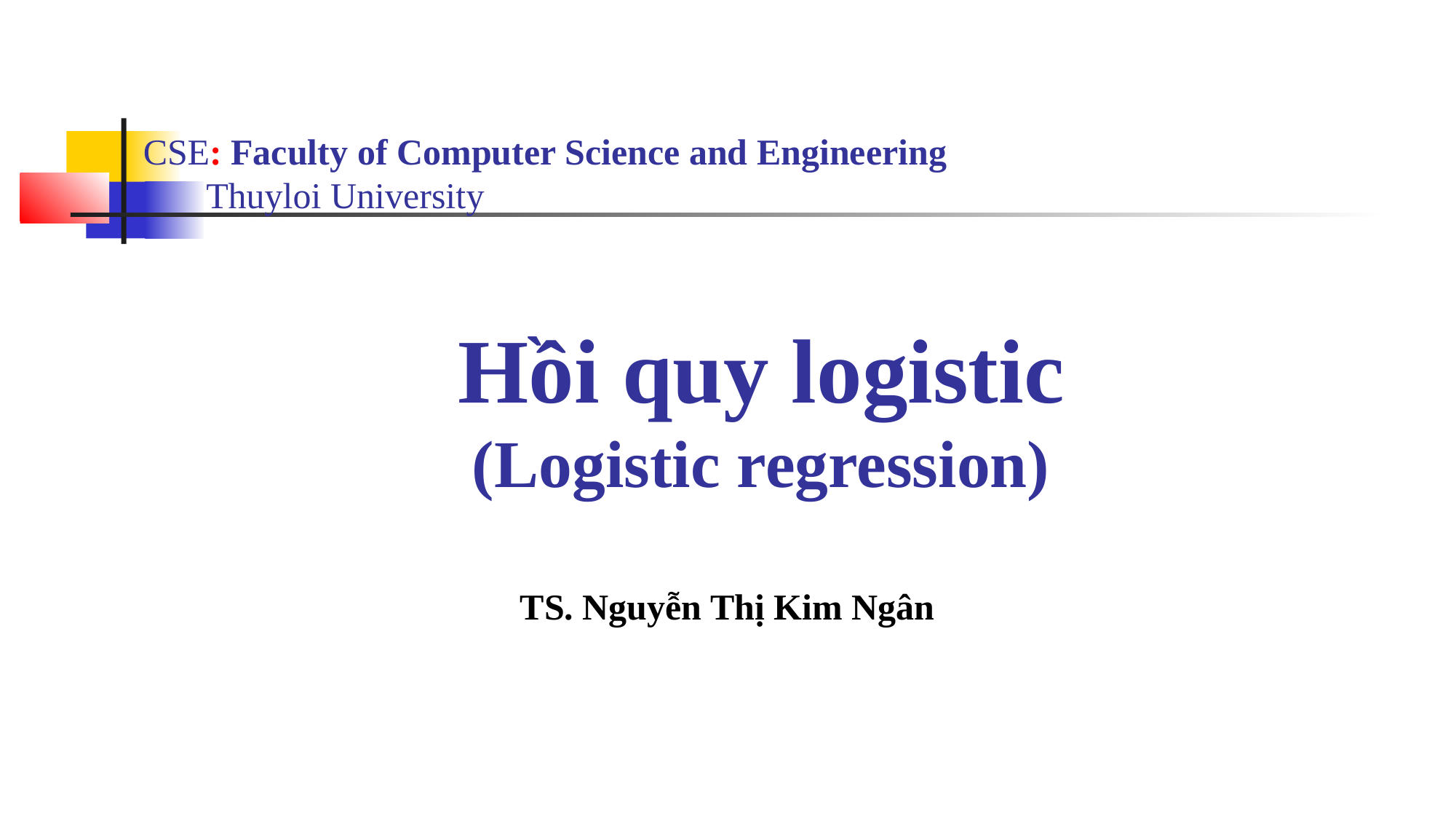

CSE: Faculty of Computer Science and Engineering
       Thuyloi University
# Hồi quy logistic (Logistic regression)
TS. Nguyễn Thị Kim Ngân